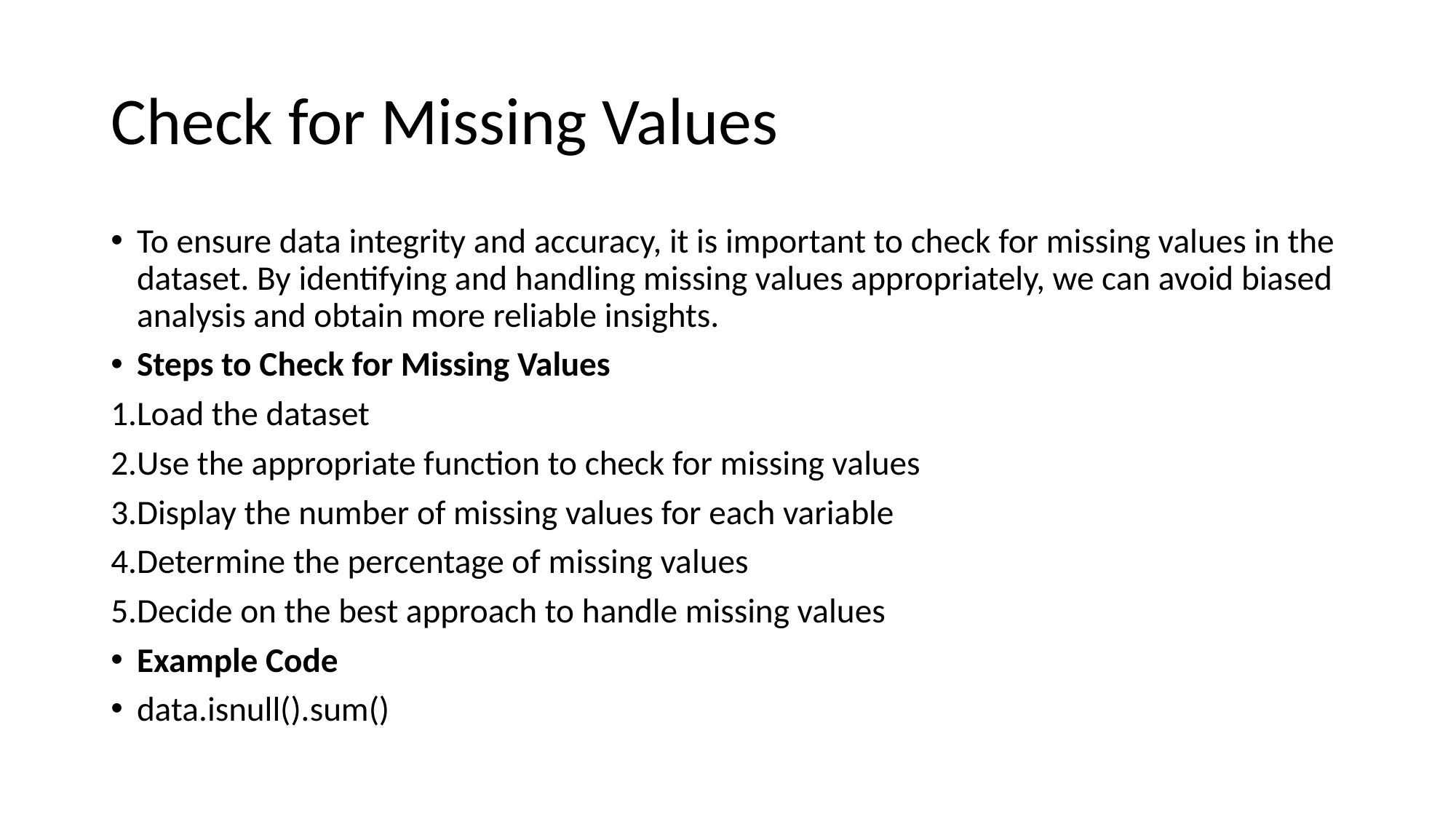

# Check for Missing Values
To ensure data integrity and accuracy, it is important to check for missing values in the dataset. By identifying and handling missing values appropriately, we can avoid biased analysis and obtain more reliable insights.
Steps to Check for Missing Values
Load the dataset
Use the appropriate function to check for missing values
Display the number of missing values for each variable
Determine the percentage of missing values
Decide on the best approach to handle missing values
Example Code
data.isnull().sum()